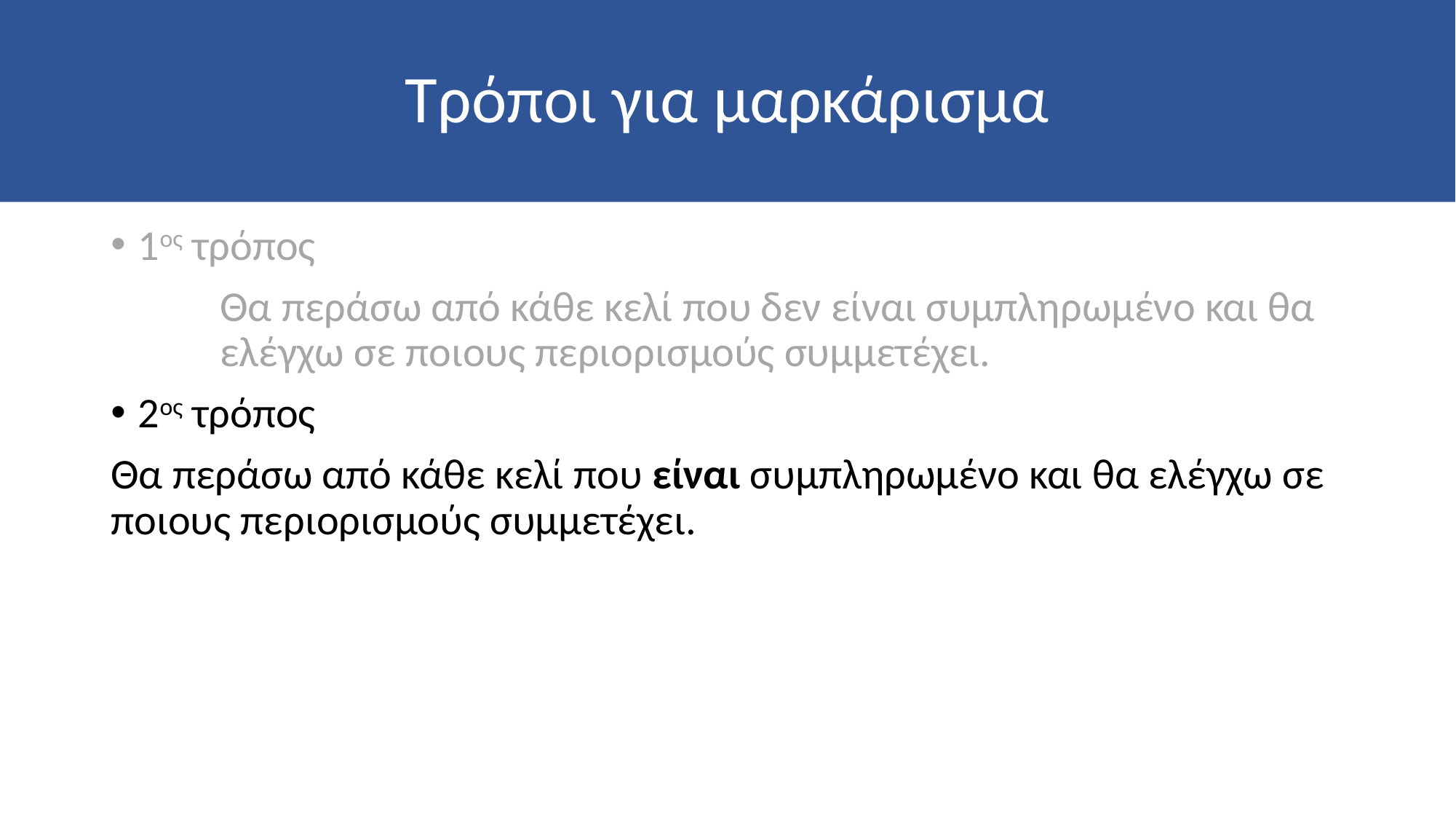

# Τρόποι για μαρκάρισμα
1ος τρόπος
	Θα περάσω από κάθε κελί που δεν είναι συμπληρωμένο και θα 	ελέγχω σε ποιους περιορισμούς συμμετέχει.
2ος τρόπος
Θα περάσω από κάθε κελί που είναι συμπληρωμένο και θα ελέγχω σε ποιους περιορισμούς συμμετέχει.